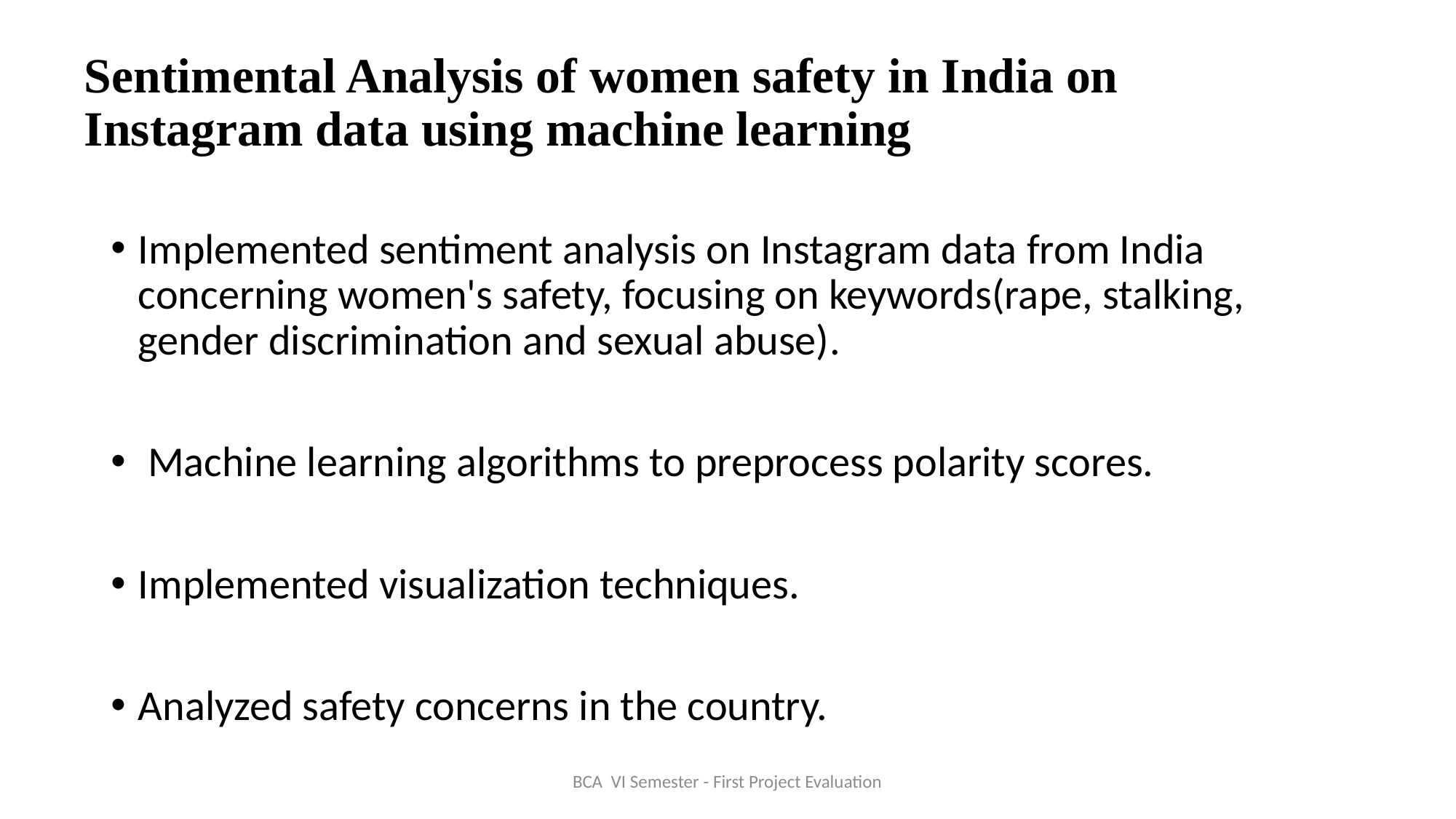

# Sentimental Analysis of women safety in India on Instagram data using machine learning
Implemented sentiment analysis on Instagram data from India concerning women's safety, focusing on keywords(rape, stalking, gender discrimination and sexual abuse).

 Machine learning algorithms to preprocess polarity scores.

Implemented visualization techniques.

Analyzed safety concerns in the country.
BCA  VI Semester - First Project Evaluation